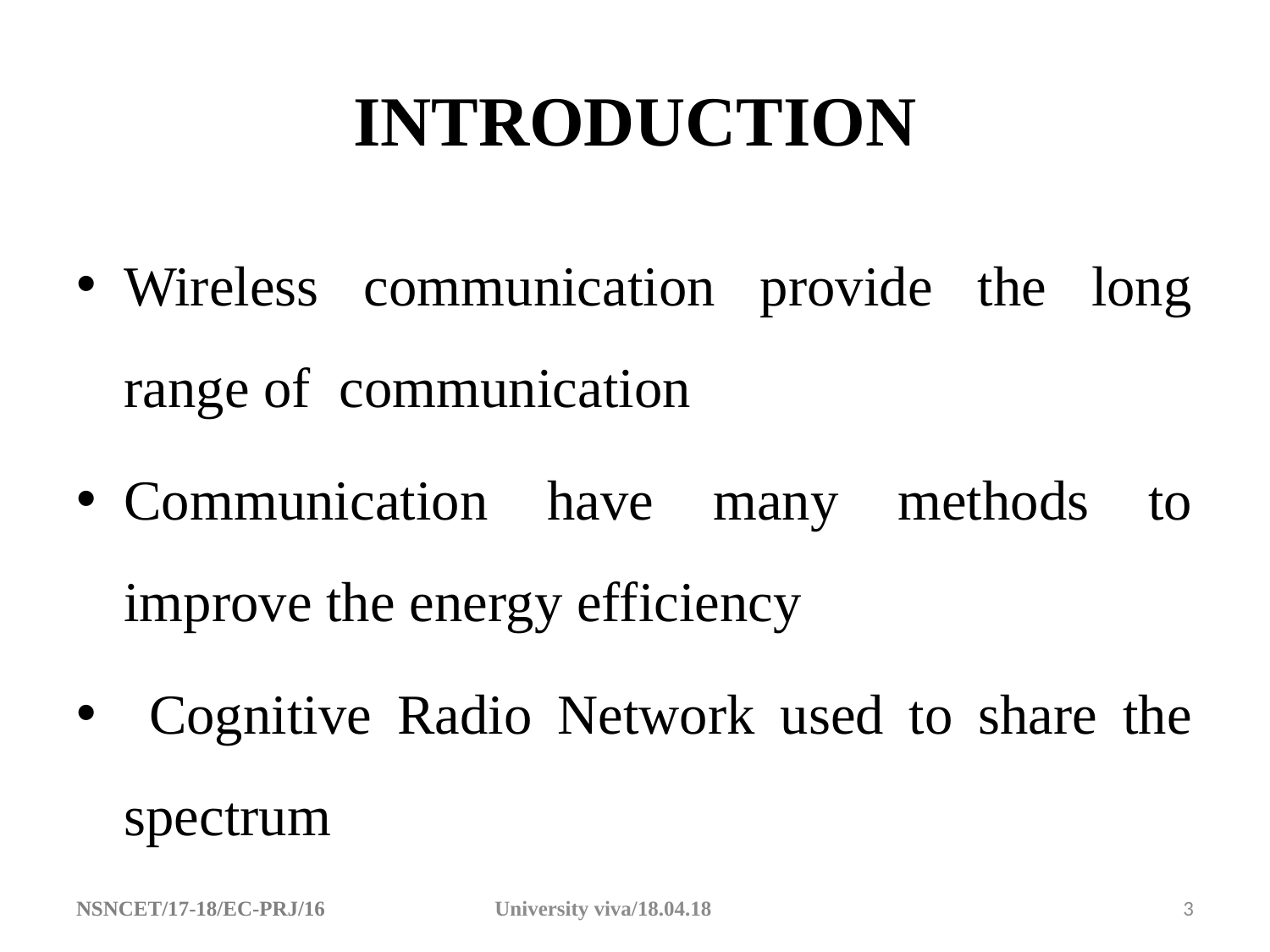

# INTRODUCTION
Wireless communication provide the long range of  communication
Communication have many methods to improve the energy efficiency
 Cognitive Radio Network used to share the spectrum
NSNCET/17-18/EC-PRJ/16                                University viva/18.04.18
3